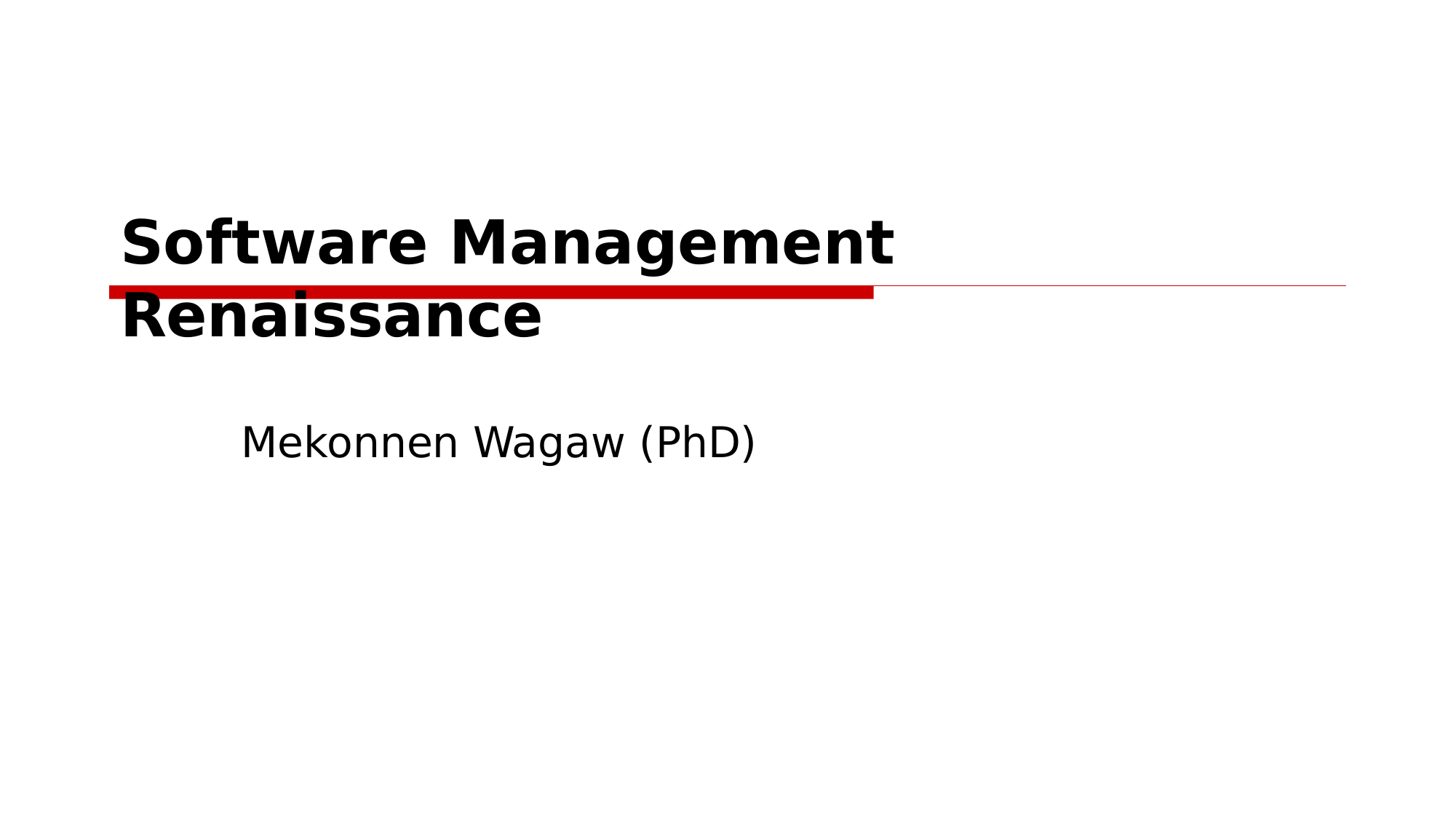

# Software Management Renaissance
Mekonnen Wagaw (PhD)